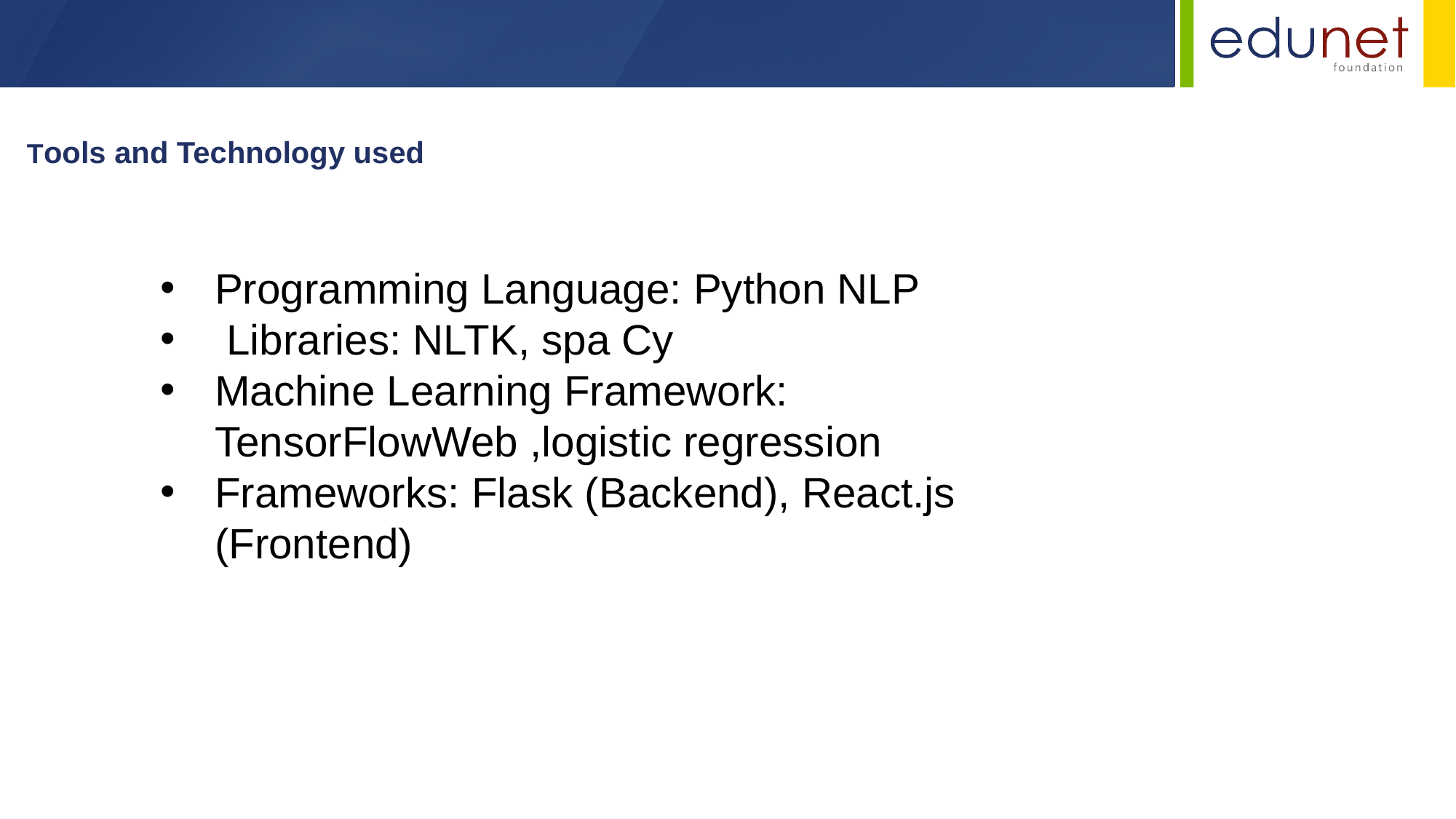

Tools and Technology used
Programming Language: Python NLP
 Libraries: NLTK, spa Cy
Machine Learning Framework: TensorFlowWeb ,logistic regression
Frameworks: Flask (Backend), React.js (Frontend)